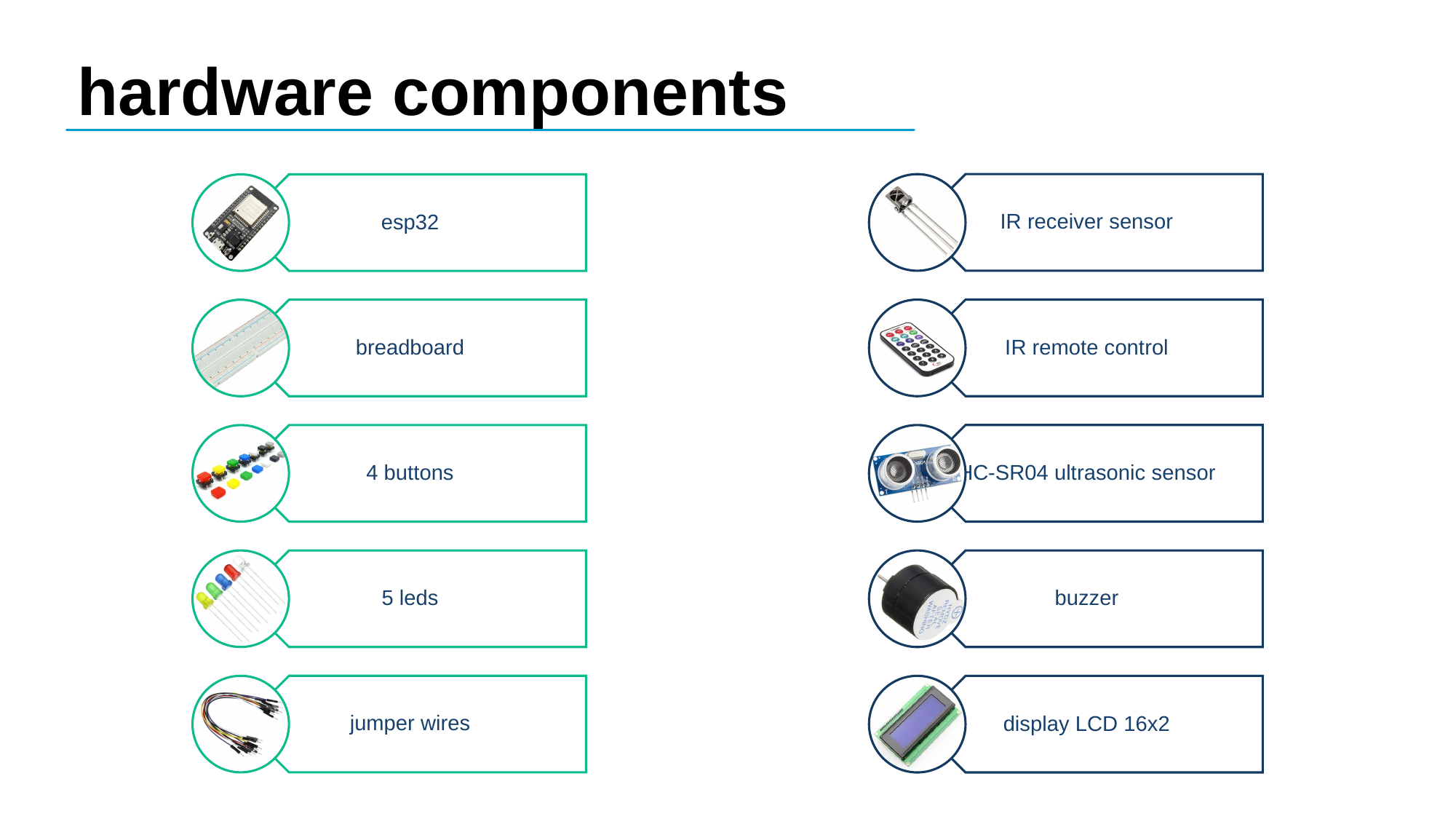

hardware components
esp32
breadboard
4 buttons
5 leds
jumper wires
IR receiver sensor
IR remote control
HC-SR04 ultrasonic sensor
buzzer
display LCD 16x2